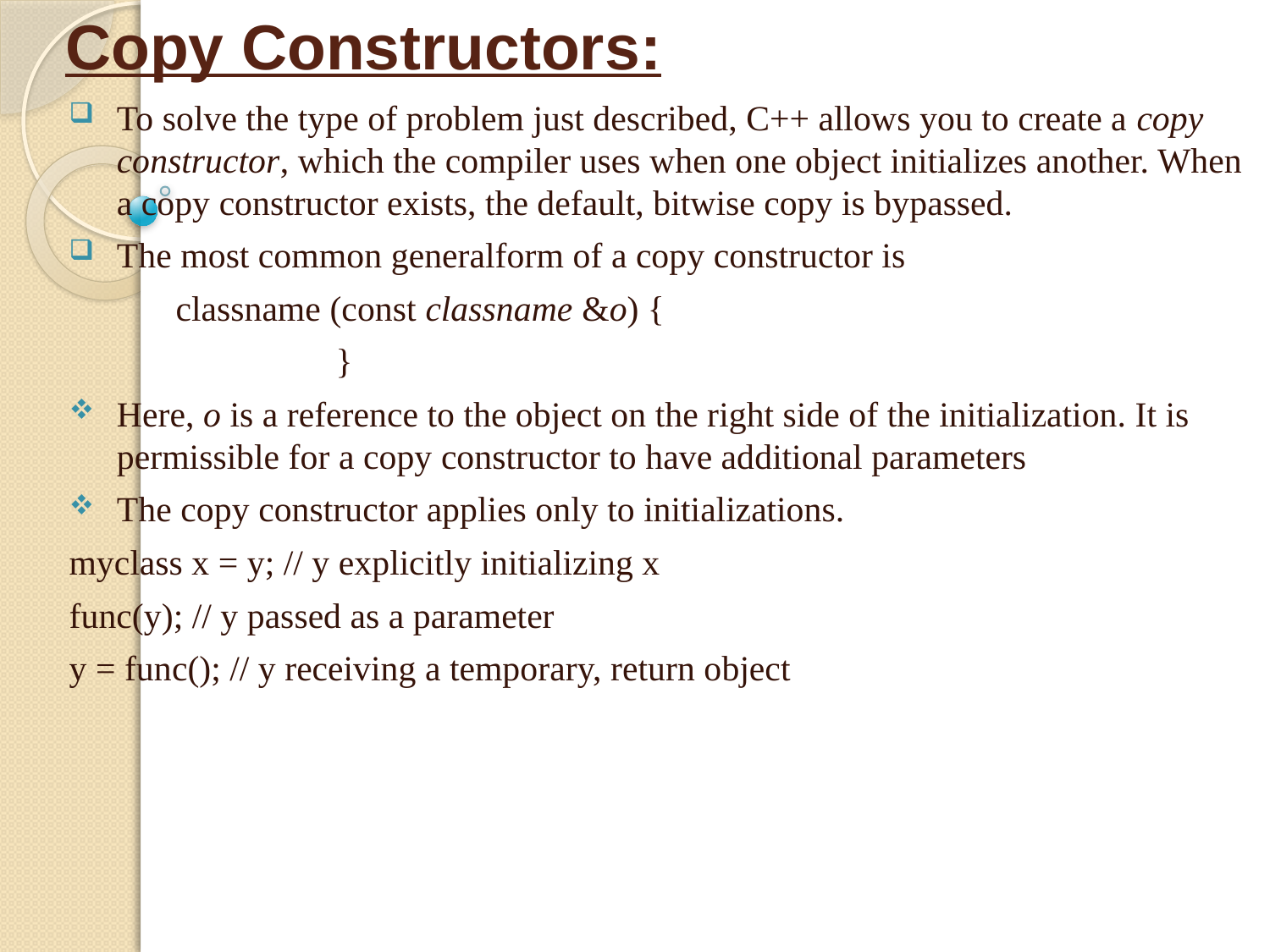

# Copy Constructors:
To solve the type of problem just described, C++ allows you to create a copy constructor, which the compiler uses when one object initializes another. When a copy constructor exists, the default, bitwise copy is bypassed.
The most common generalform of a copy constructor is
            classname (const classname &o) {
                              }
Here, o is a reference to the object on the right side of the initialization. It is permissible for a copy constructor to have additional parameters
The copy constructor applies only to initializations.
myclass x = y; // y explicitly initializing x
func(y); // y passed as a parameter
y = func(); // y receiving a temporary, return object